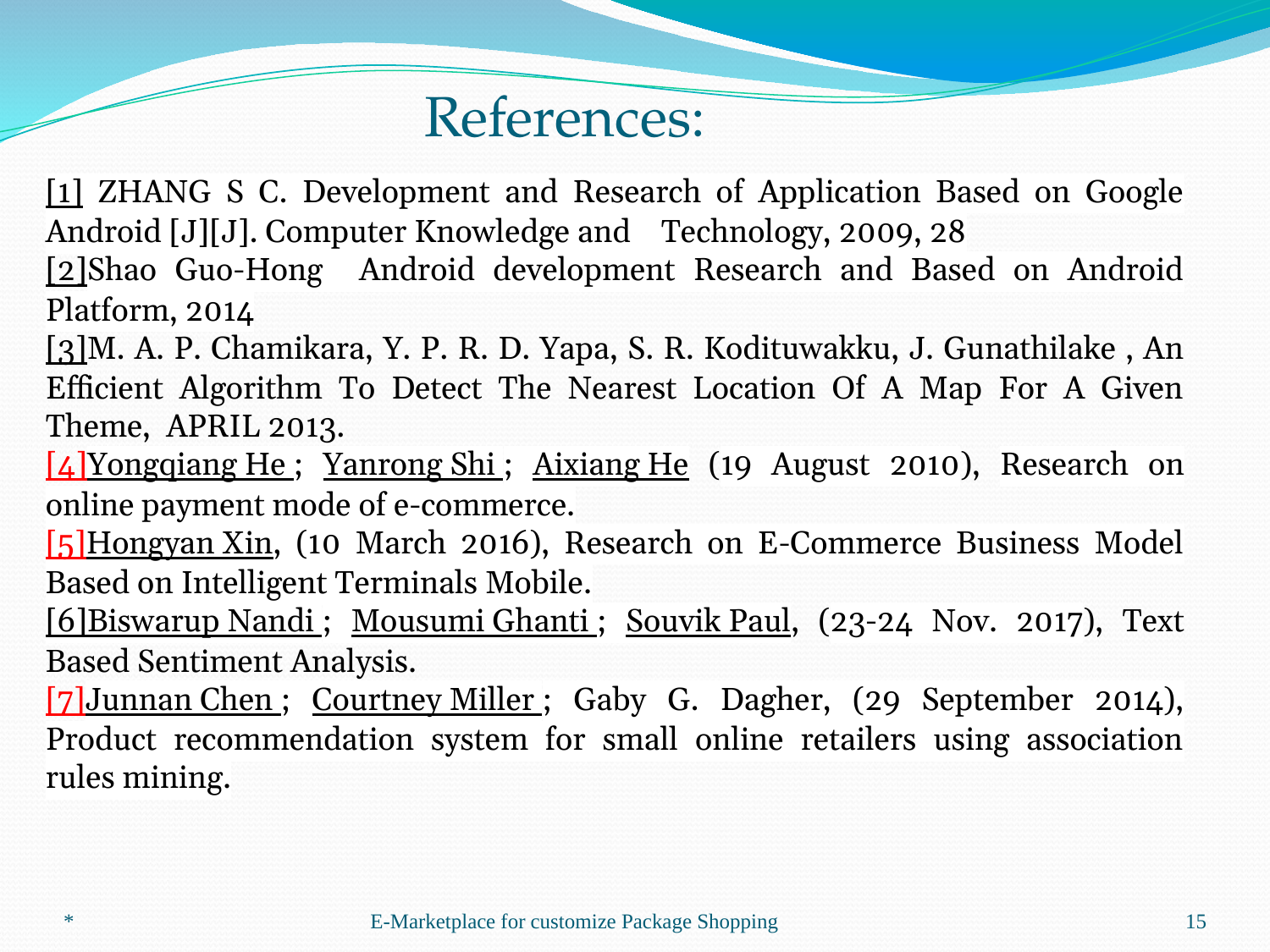

References:
[1] ZHANG S C. Development and Research of Application Based on Google Android [J][J]. Computer Knowledge and    Technology, 2009, 28
[2]Shao Guo-Hong  Android development Research and Based on Android Platform, 2014
[3]M. A. P. Chamikara, Y. P. R. D. Yapa, S. R. Kodituwakku, J. Gunathilake , An Efficient Algorithm To Detect The Nearest Location Of A Map For A Given Theme,  APRIL 2013.
[4]Yongqiang He ; Yanrong Shi ; Aixiang He (19 August 2010), Research on online payment mode of e-commerce.
[5]Hongyan Xin, (10 March 2016), Research on E-Commerce Business Model Based on Intelligent Terminals Mobile.
[6]Biswarup Nandi ; Mousumi Ghanti ; Souvik Paul, (23-24 Nov. 2017), Text Based Sentiment Analysis.
[7]Junnan Chen ; Courtney Miller ; Gaby G. Dagher, (29 September 2014), Product recommendation system for small online retailers using association rules mining.

*
E-Marketplace for customize Package Shopping
15